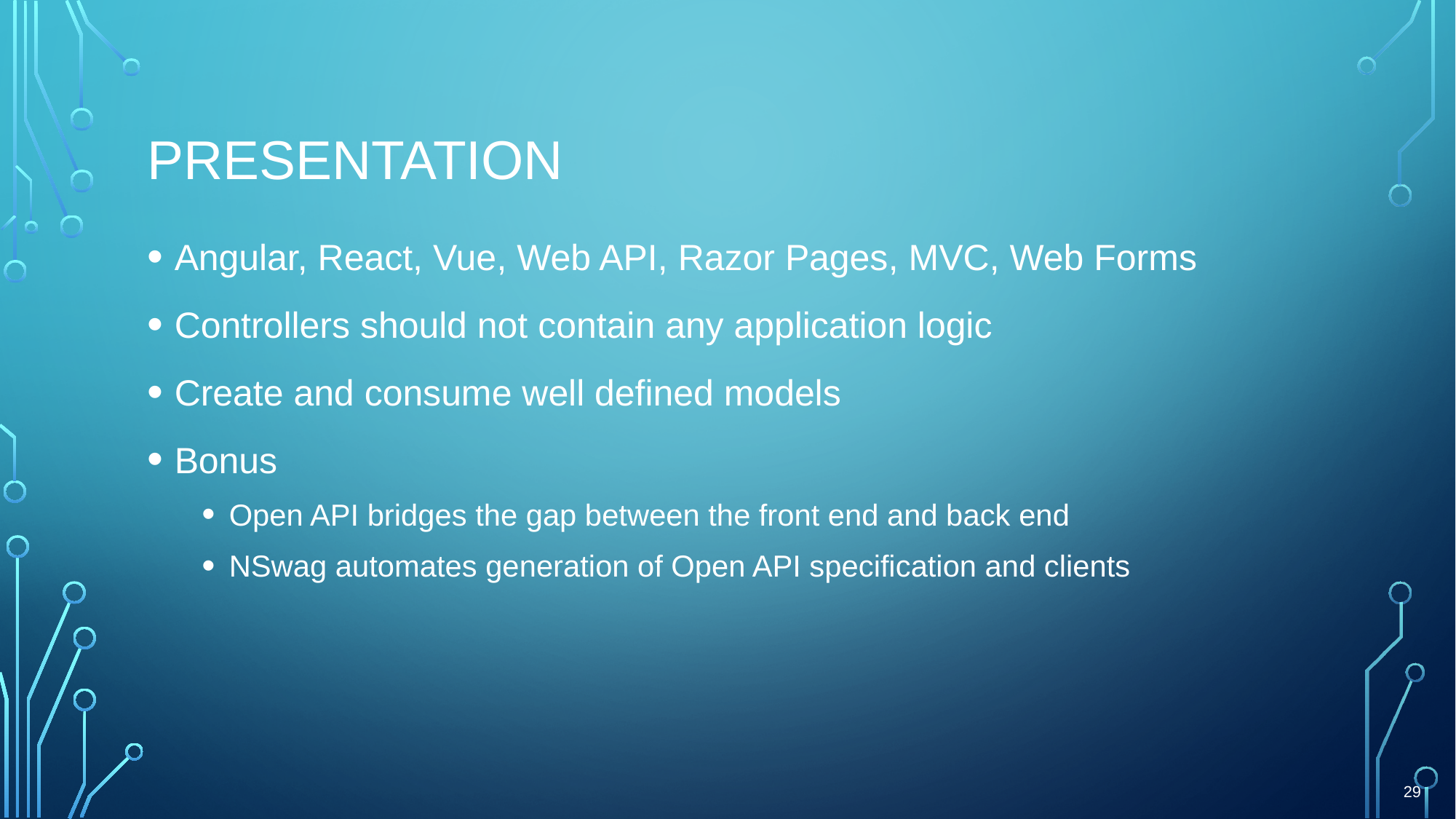

# Presentation
Angular, React, Vue, Web API, Razor Pages, MVC, Web Forms
Controllers should not contain any application logic
Create and consume well defined models
Bonus
Open API bridges the gap between the front end and back end
NSwag automates generation of Open API specification and clients

29